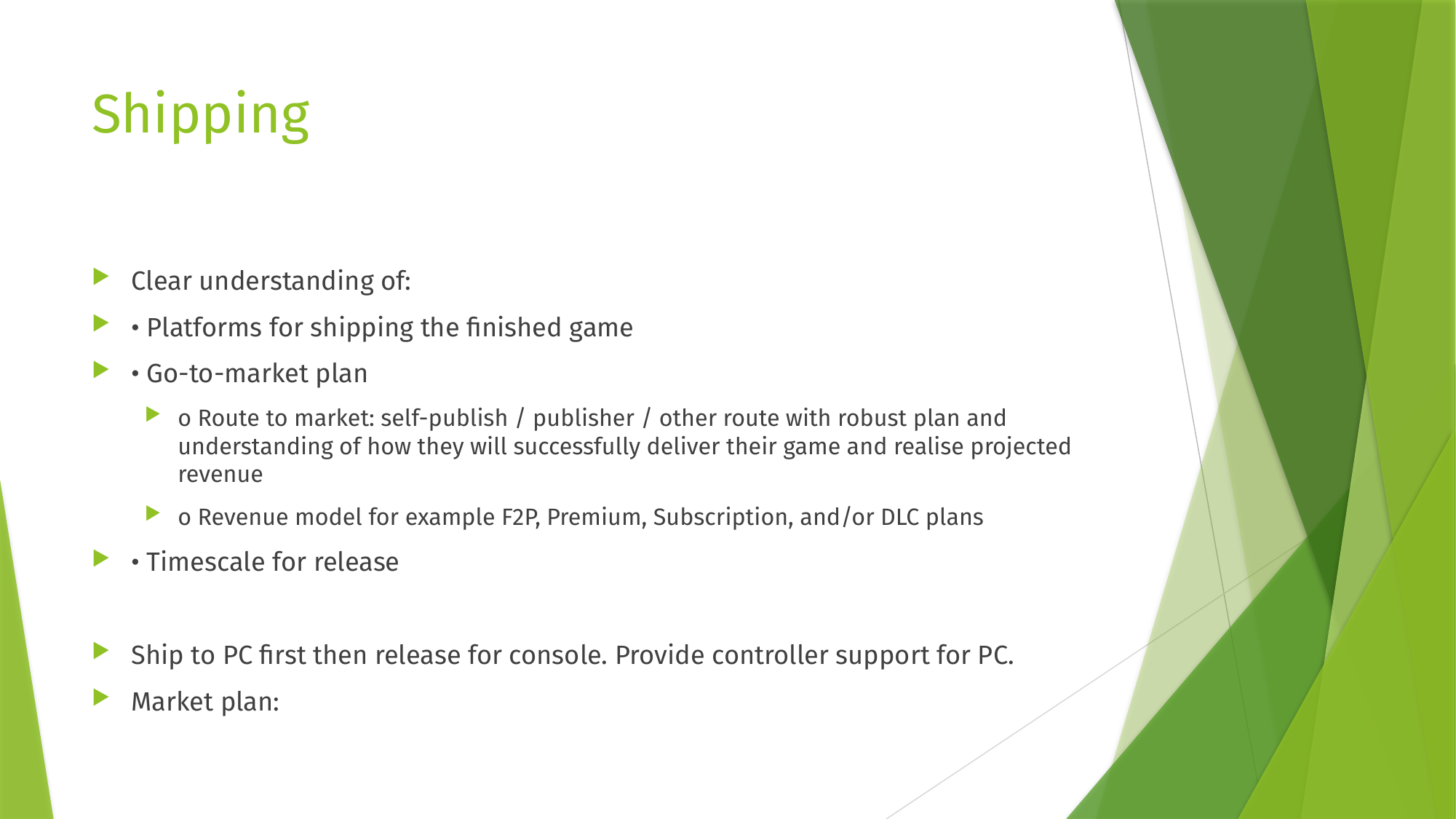

# Shipping
Clear understanding of:
• Platforms for shipping the finished game
• Go-to-market plan
o Route to market: self-publish / publisher / other route with robust plan and understanding of how they will successfully deliver their game and realise projected revenue
o Revenue model for example F2P, Premium, Subscription, and/or DLC plans
• Timescale for release

Ship to PC first then release for console. Provide controller support for PC.
Market plan: